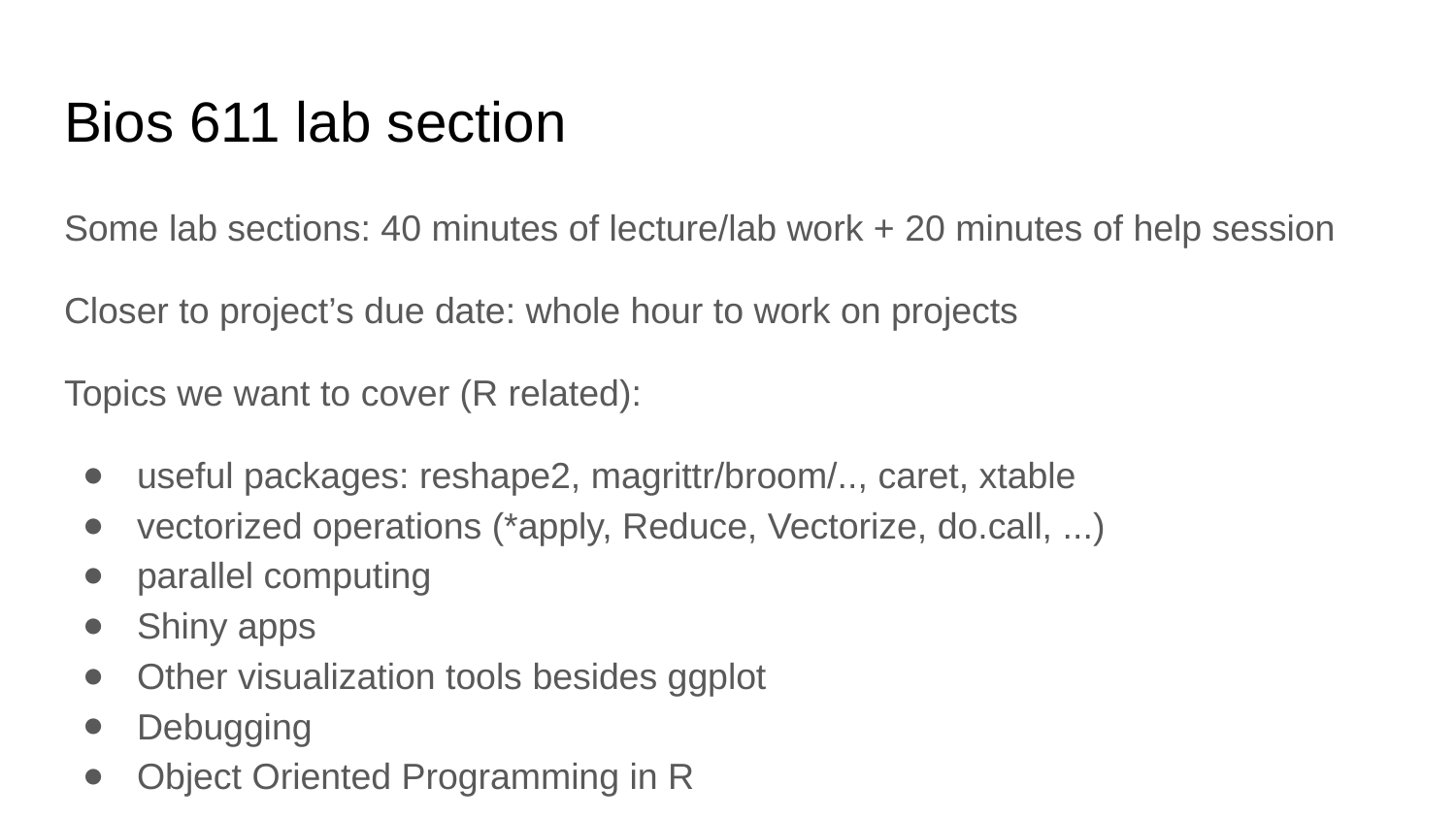

# Bios 611 lab section
Some lab sections: 40 minutes of lecture/lab work + 20 minutes of help session
Closer to project’s due date: whole hour to work on projects
Topics we want to cover (R related):
useful packages: reshape2, magrittr/broom/.., caret, xtable
vectorized operations (*apply, Reduce, Vectorize, do.call, ...)
parallel computing
Shiny apps
Other visualization tools besides ggplot
Debugging
Object Oriented Programming in R